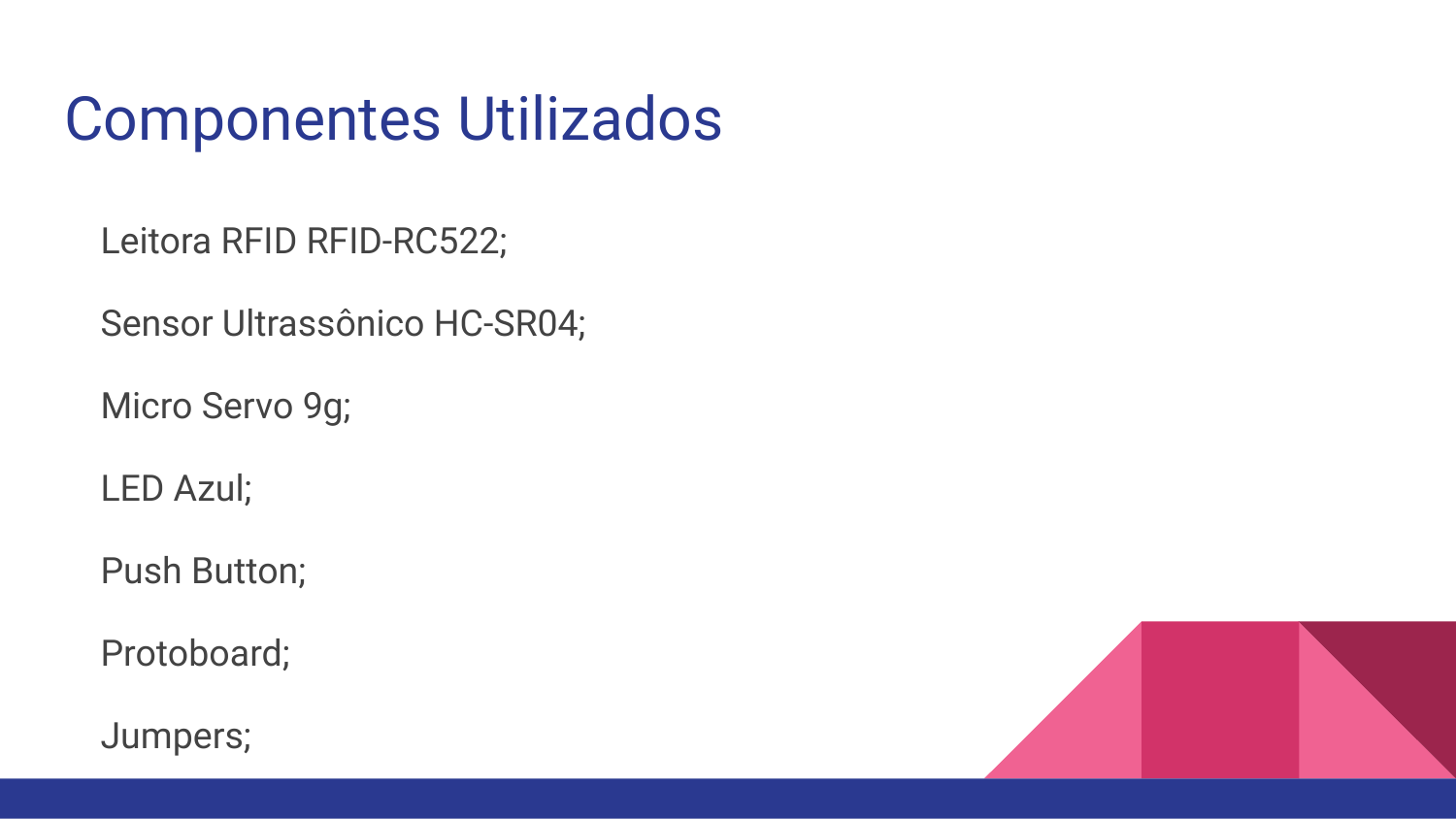

# Componentes Utilizados
Leitora RFID RFID-RC522;
Sensor Ultrassônico HC-SR04;
Micro Servo 9g;
LED Azul;
Push Button;
Protoboard;
Jumpers;